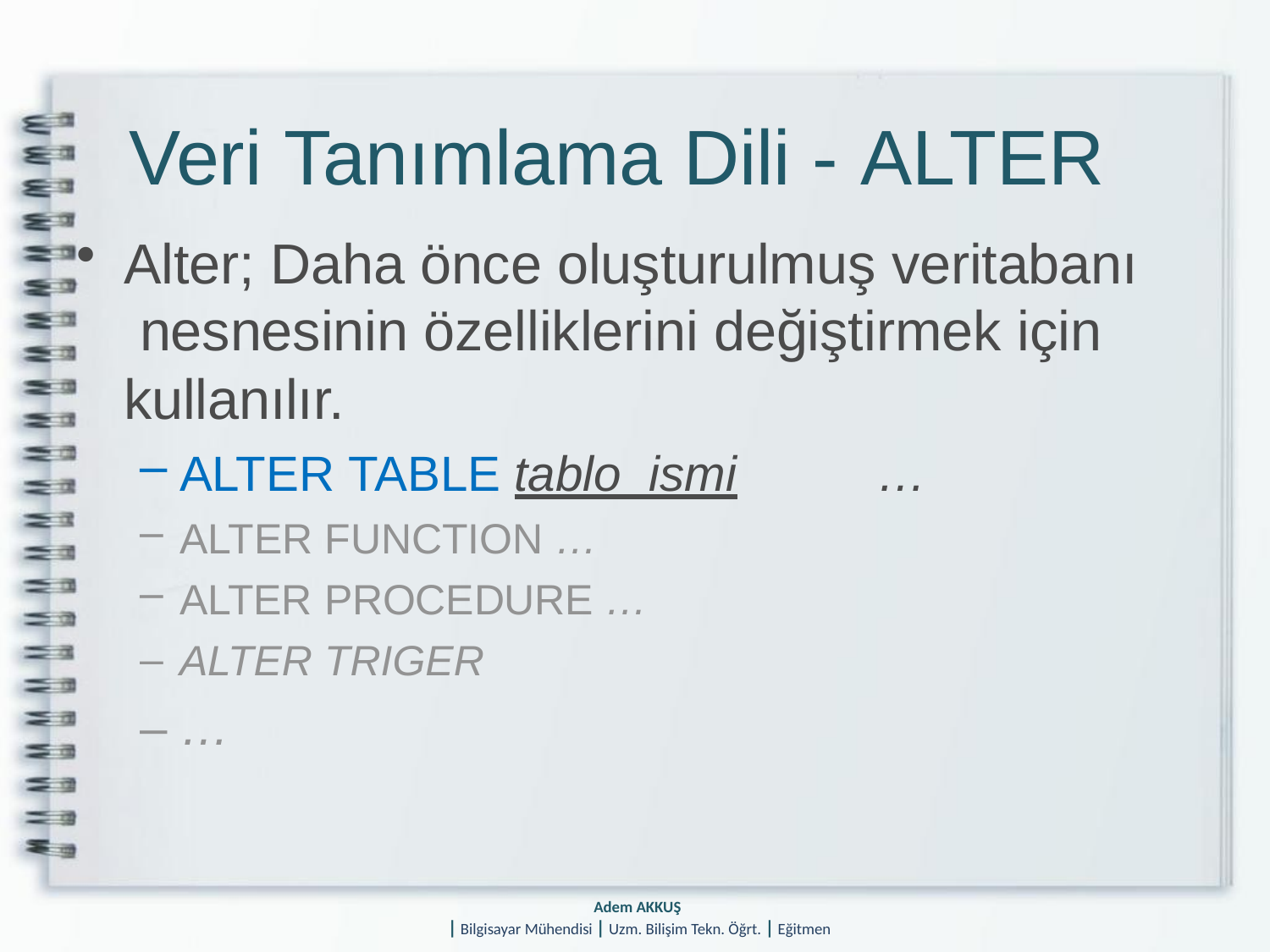

# Veri Tanımlama Dili - ALTER
Alter; Daha önce oluşturulmuş veritabanı  nesnesinin özelliklerini değiştirmek için  kullanılır.
ALTER TABLE tablo_ismi	…
ALTER FUNCTION …
ALTER PROCEDURE …
ALTER TRIGER
– …
Adem AKKUŞ
| Bilgisayar Mühendisi | Uzm. Bilişim Tekn. Öğrt. | Eğitmen